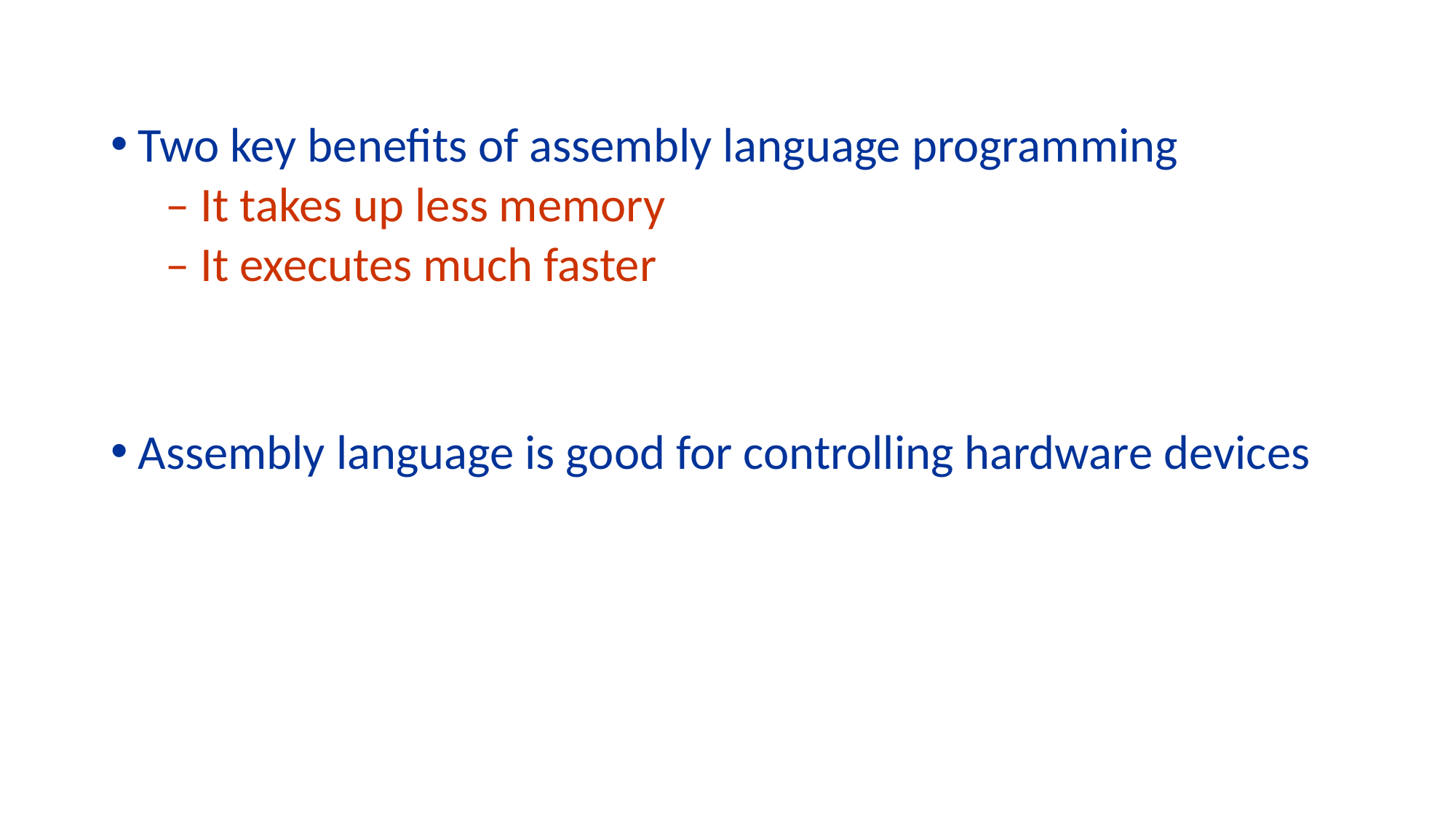

Two key benefits of assembly language programming
– It takes up less memory
– It executes much faster

Assembly language is good for controlling hardware devices